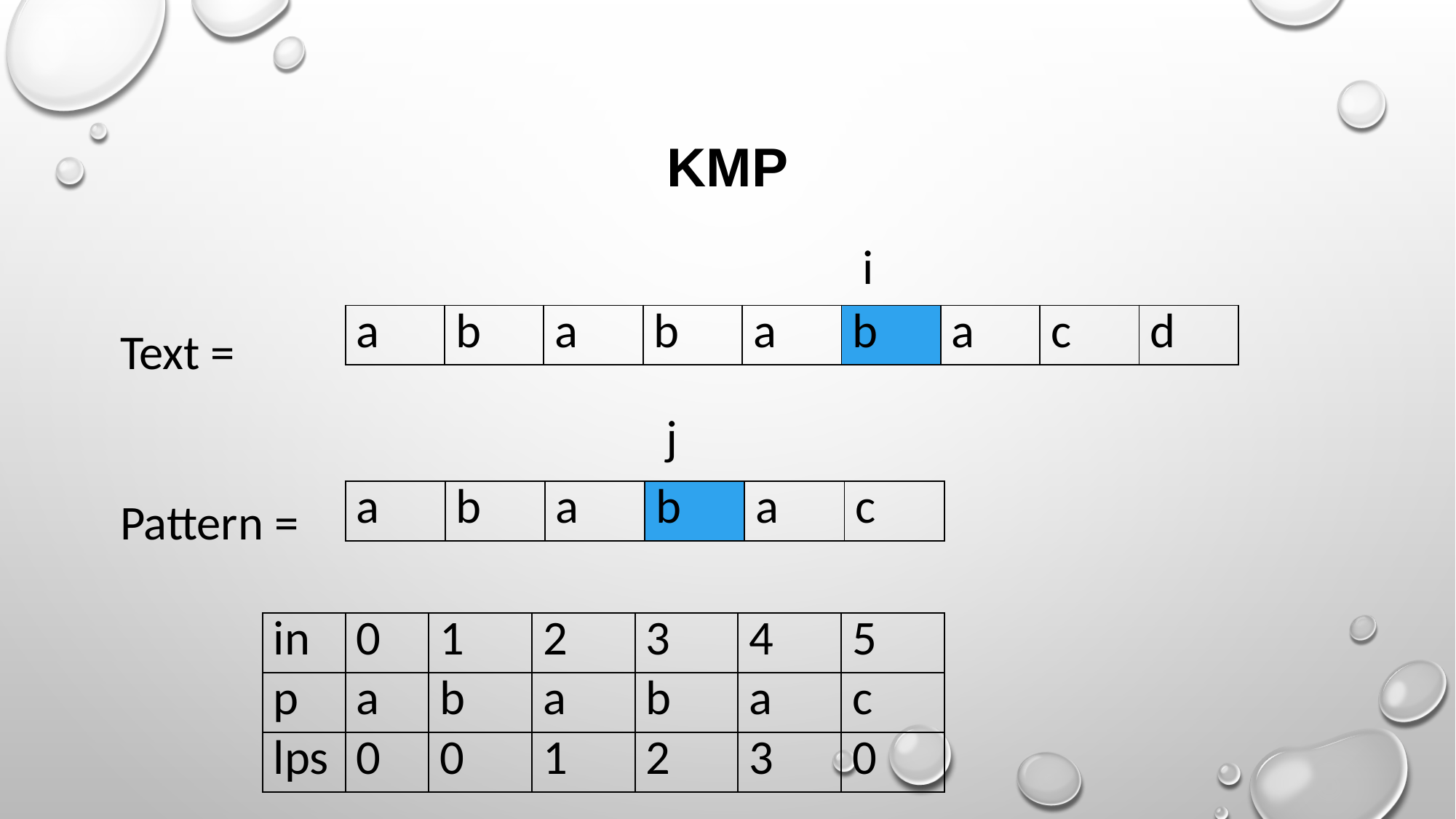

# kmp
		 				        i
Text =
		 			j
Pattern =

| a | b | a | b | a | b | a | c | d |
| --- | --- | --- | --- | --- | --- | --- | --- | --- |
| a | b | a | b | a | c |
| --- | --- | --- | --- | --- | --- |
| in | 0 | 1 | 2 | 3 | 4 | 5 |
| --- | --- | --- | --- | --- | --- | --- |
| p | a | b | a | b | a | c |
| lps | 0 | 0 | 1 | 2 | 3 | 0 |